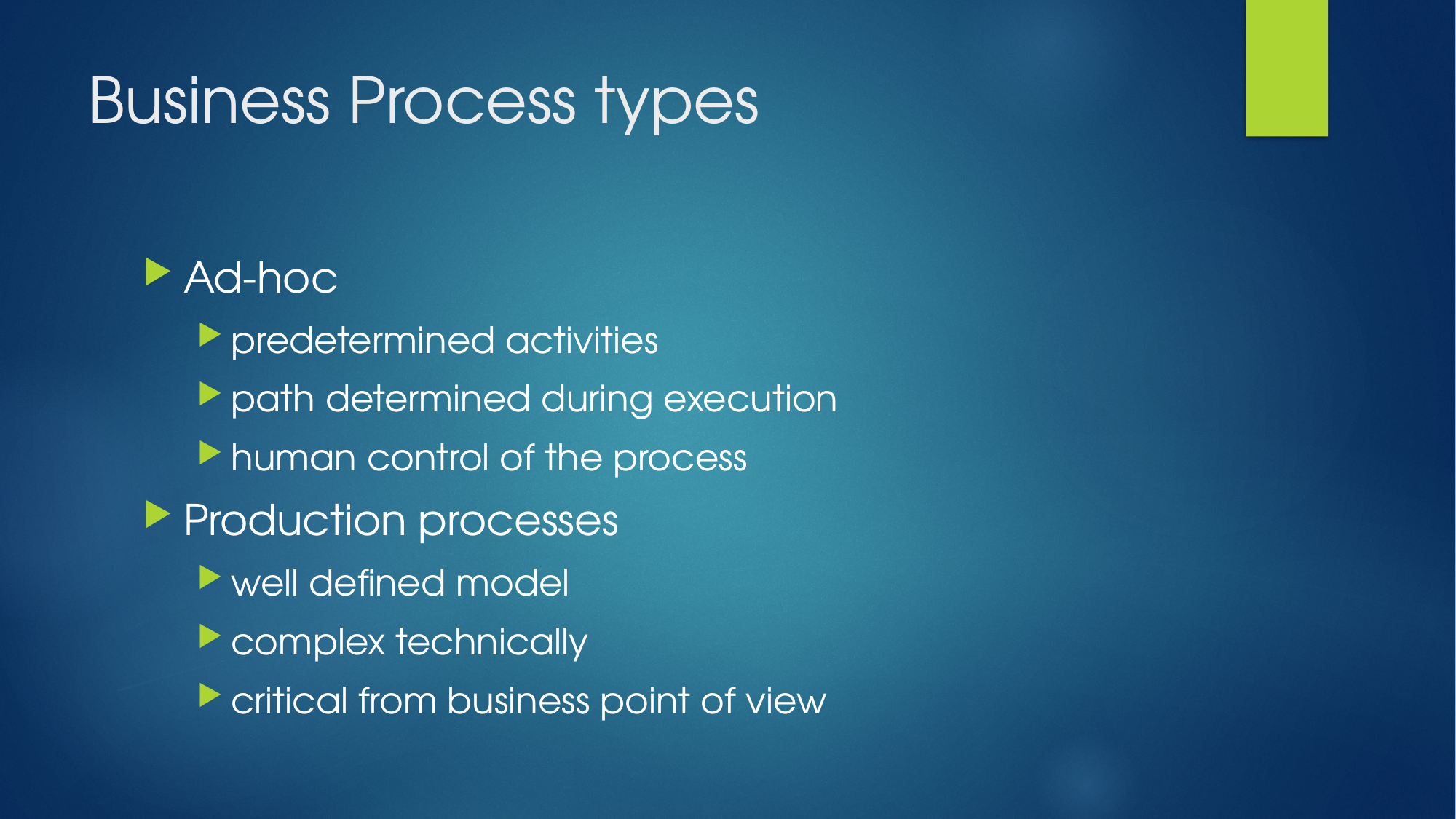

# Business Process types
Ad-hoc
predetermined activities
path determined during execution
human control of the process
Production processes
well defined model
complex technically
critical from business point of view